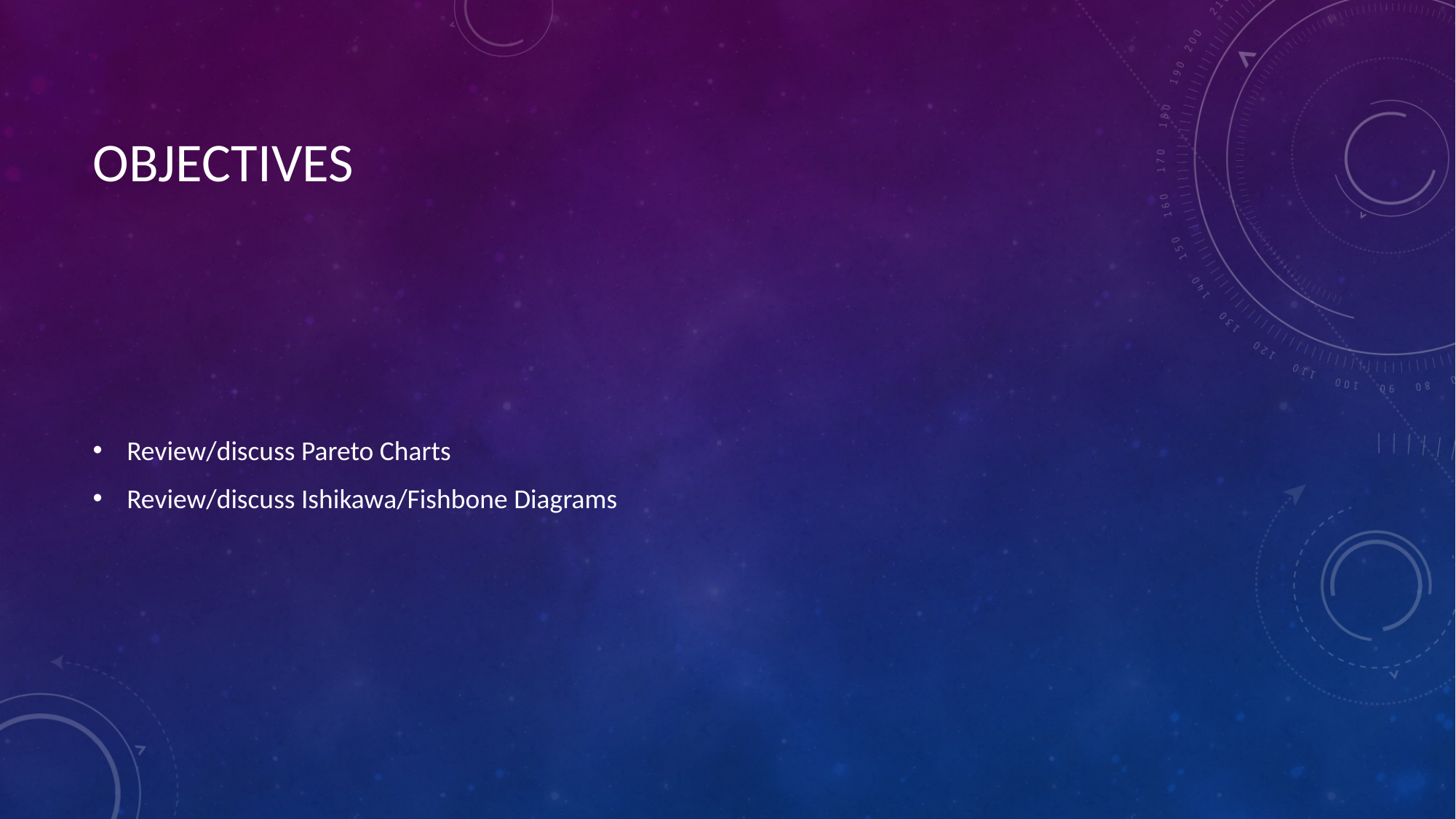

# Objectives
Review/discuss Pareto Charts
Review/discuss Ishikawa/Fishbone Diagrams